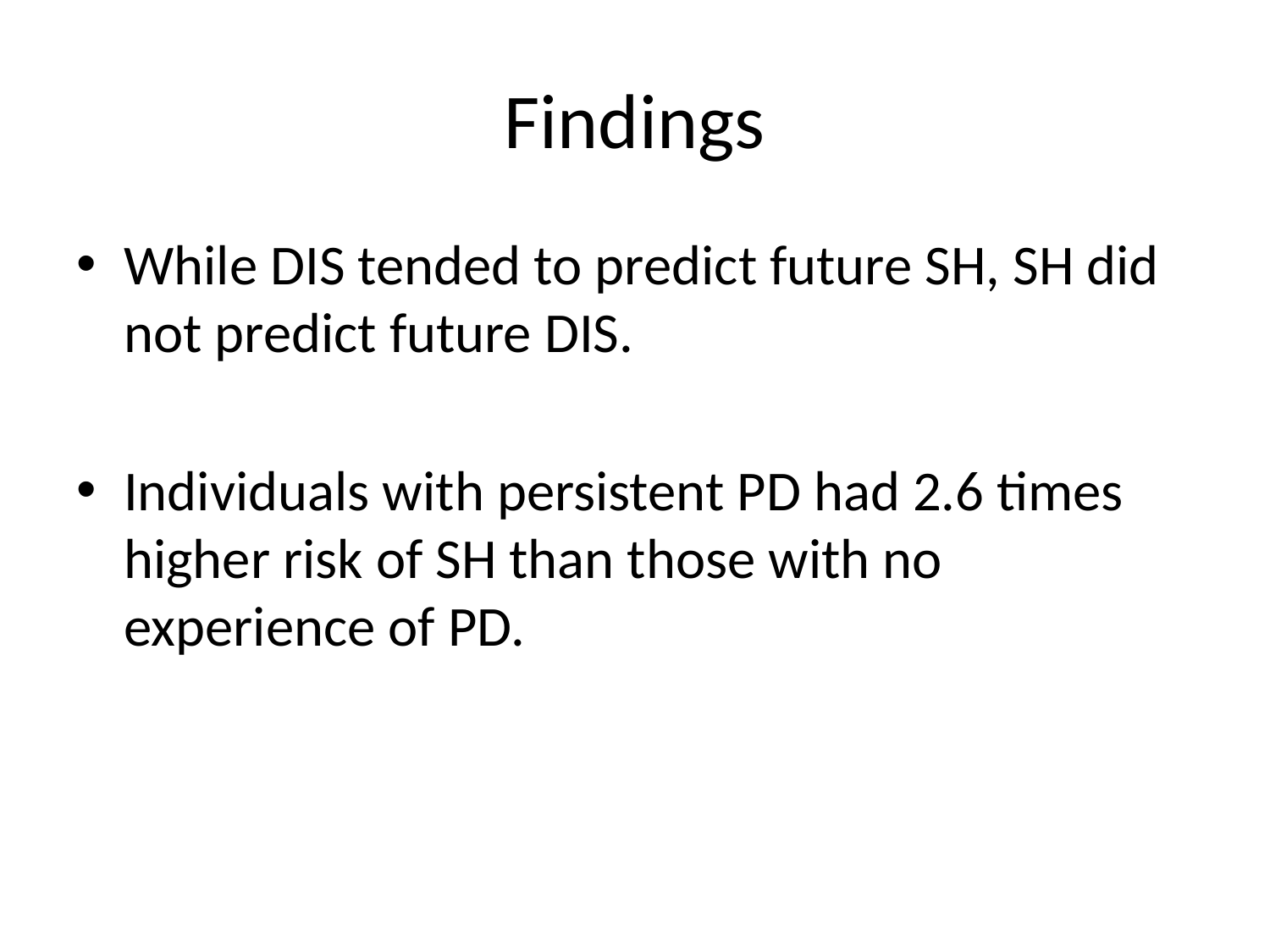

# Findings
While DIS tended to predict future SH, SH did not predict future DIS.

Individuals with persistent PD had 2.6 times higher risk of SH than those with no experience of PD.